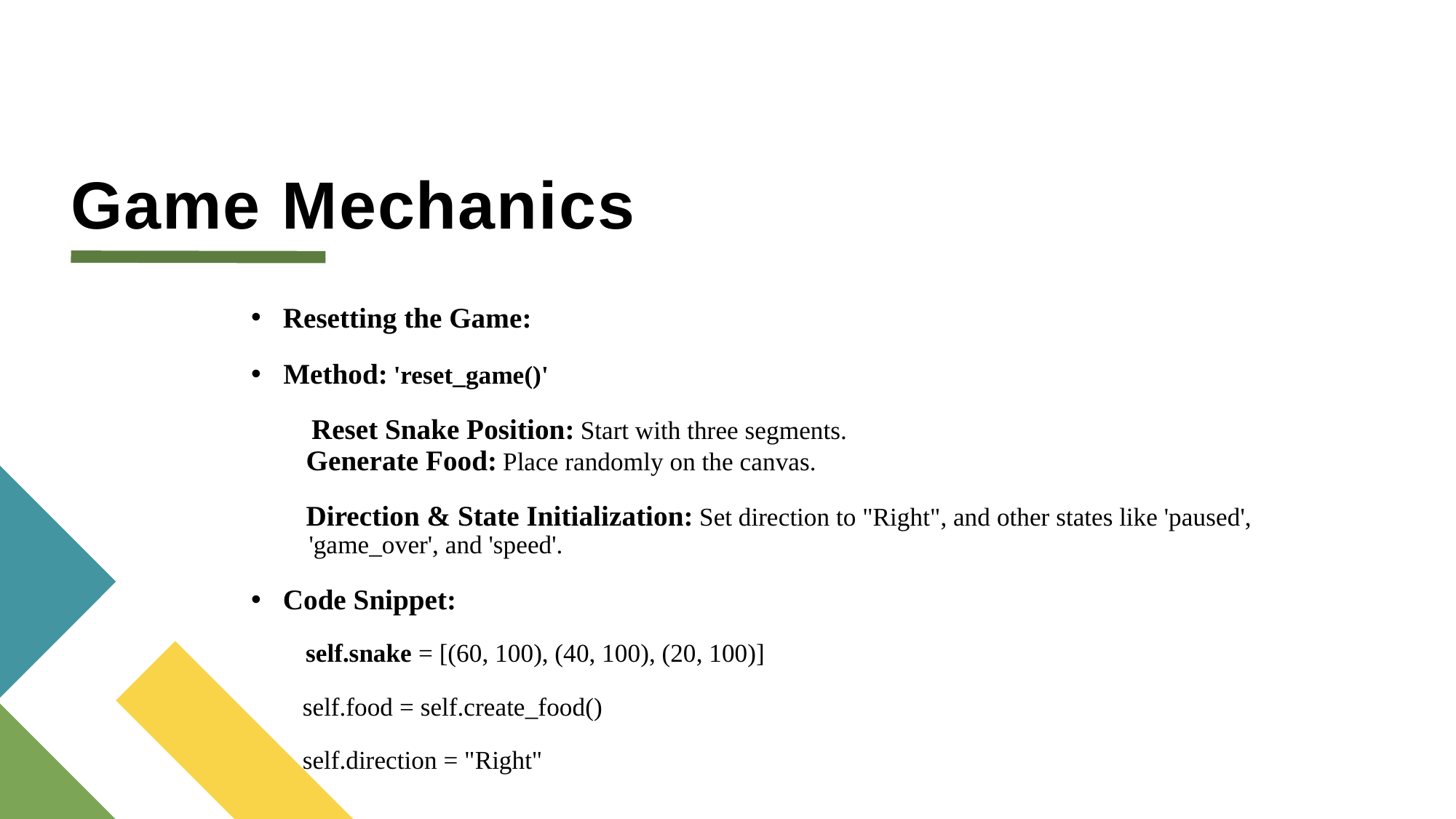

# Game Mechanics
Resetting the Game:
Method: 'reset_game()'
     Reset Snake Position: Start with three segments.
 Generate Food: Place randomly on the canvas.
 Direction & State Initialization: Set direction to "Right", and other states like 'paused',                  'game_over', and 'speed'.
Code Snippet:
 self.snake = [(60, 100), (40, 100), (20, 100)]
self.food = self.create_food()
  self.direction = "Right"